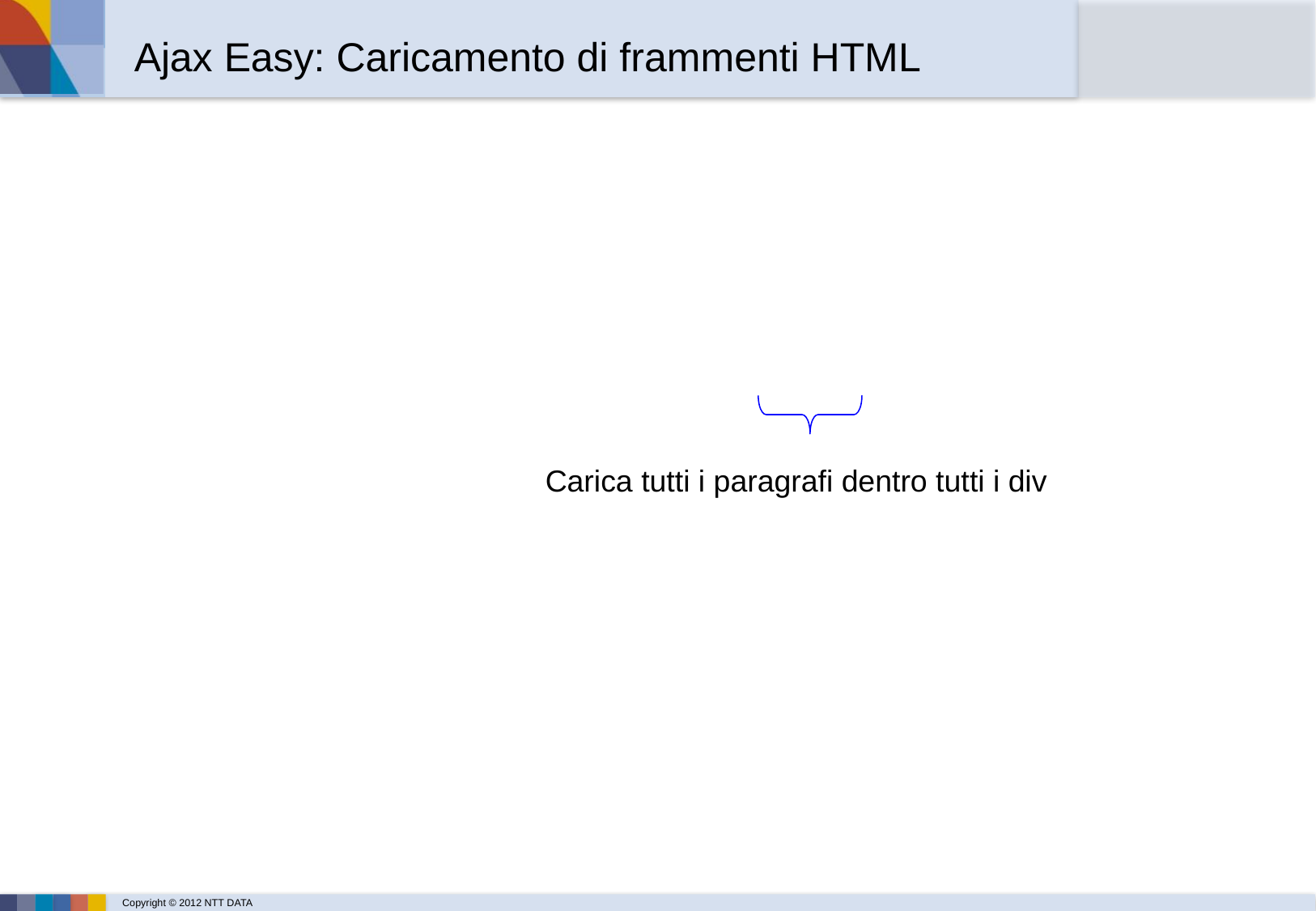

# Ajax Easy: Caricamento di frammenti HTML
$("#o").load("./frammentoHtml.html");
Esempio con selettore:
$("#o").load("./frammentoHtml.html#div b");
$("#o").load("./frammentoHtml.html#div p");

Carica tutti i paragrafi dentro tutti i div